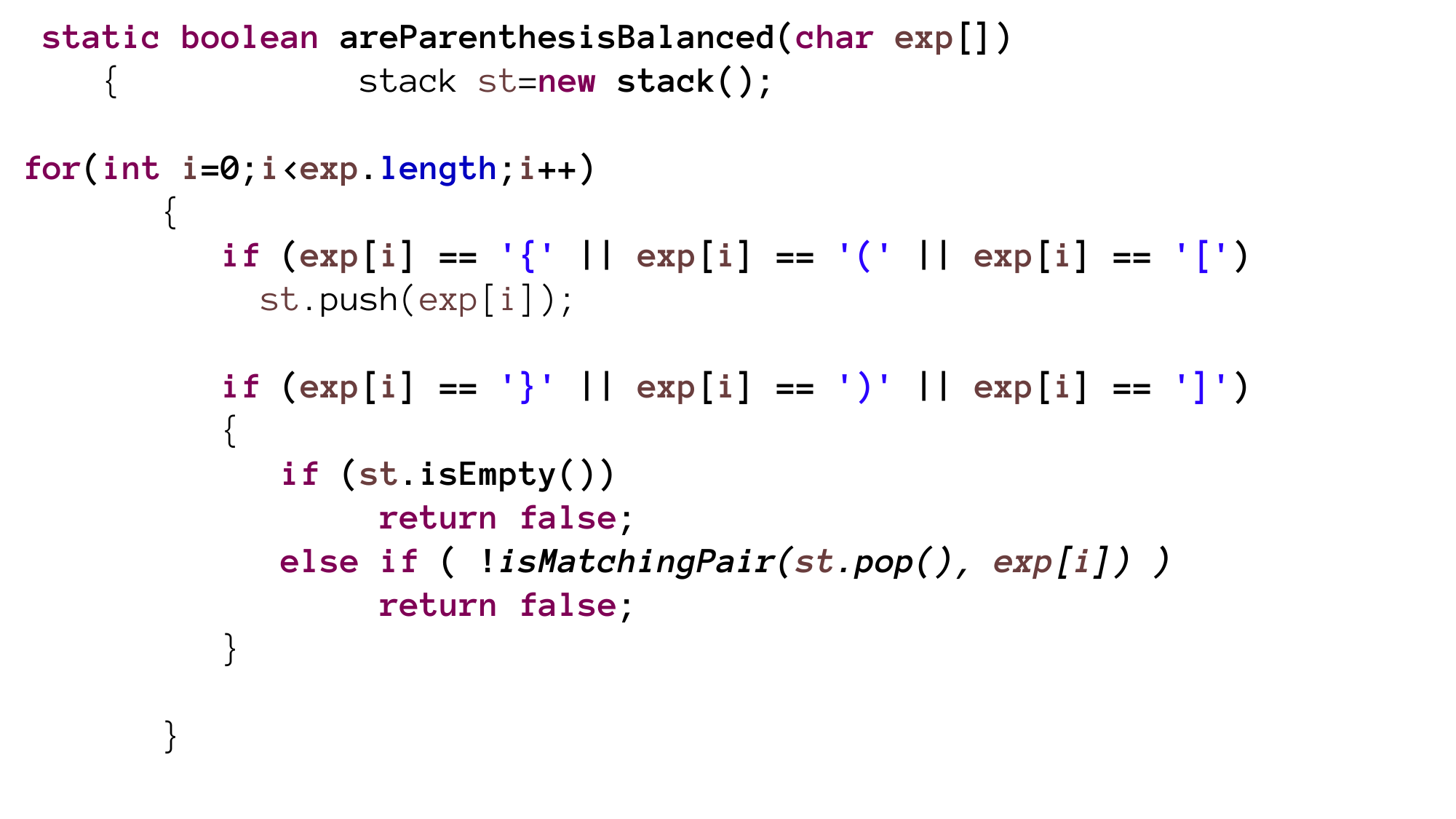

static boolean areParenthesisBalanced(char exp[])
    {            stack st=new stack();

for(int i=0;i<exp.length;i++)
       {
          if (exp[i] == '{' || exp[i] == '(' || exp[i] == '[')
            st.push(exp[i]);

          if (exp[i] == '}' || exp[i] == ')' || exp[i] == ']')
          {
             if (st.isEmpty())
                  return false;
             else if ( !isMatchingPair(st.pop(), exp[i]) )
                  return false;
          }

       }